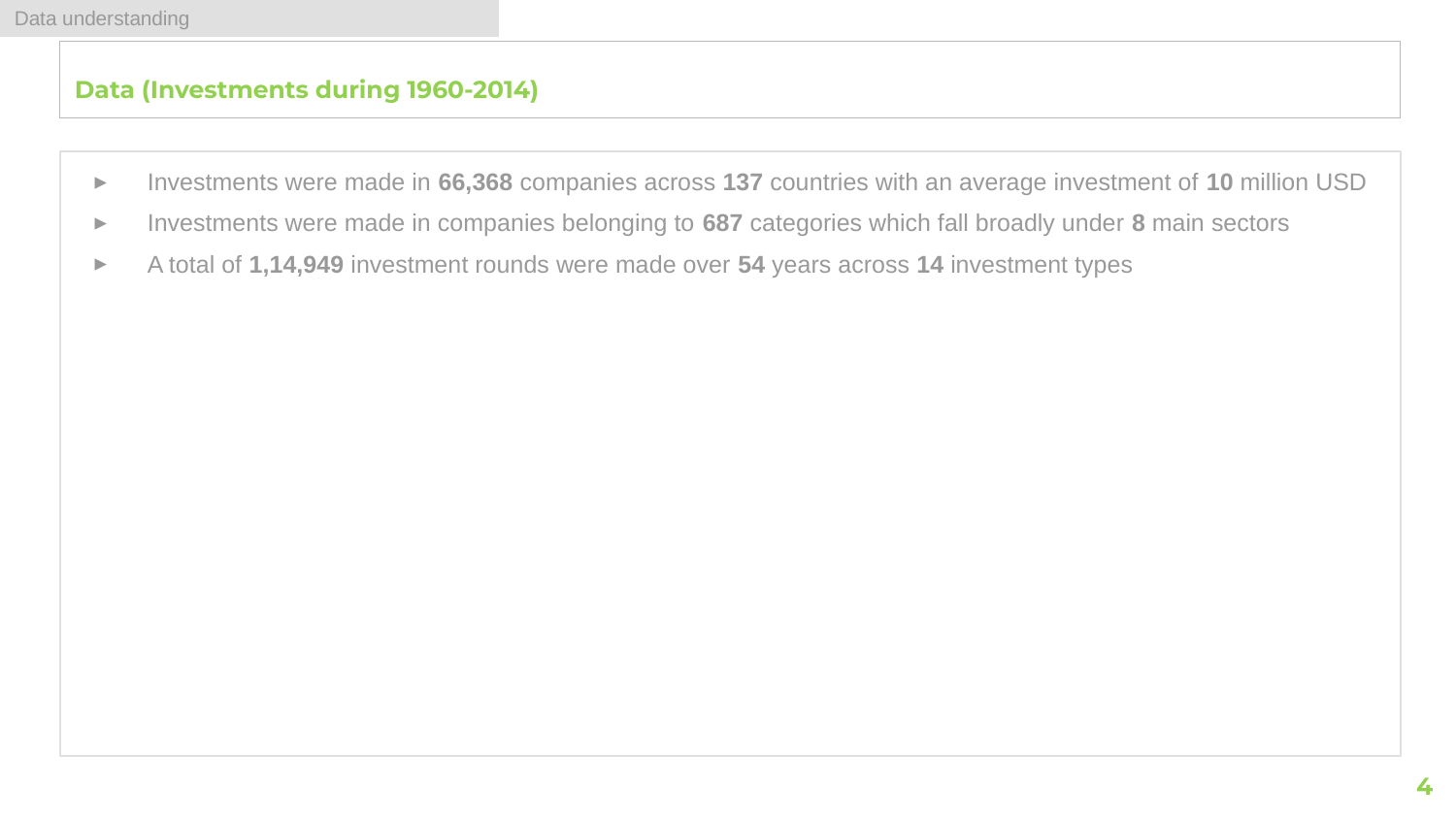

Data understanding
# Data (Investments during 1960-2014)
Investments were made in 66,368 companies across 137 countries with an average investment of 10 million USD
Investments were made in companies belonging to 687 categories which fall broadly under 8 main sectors
A total of 1,14,949 investment rounds were made over 54 years across 14 investment types

4